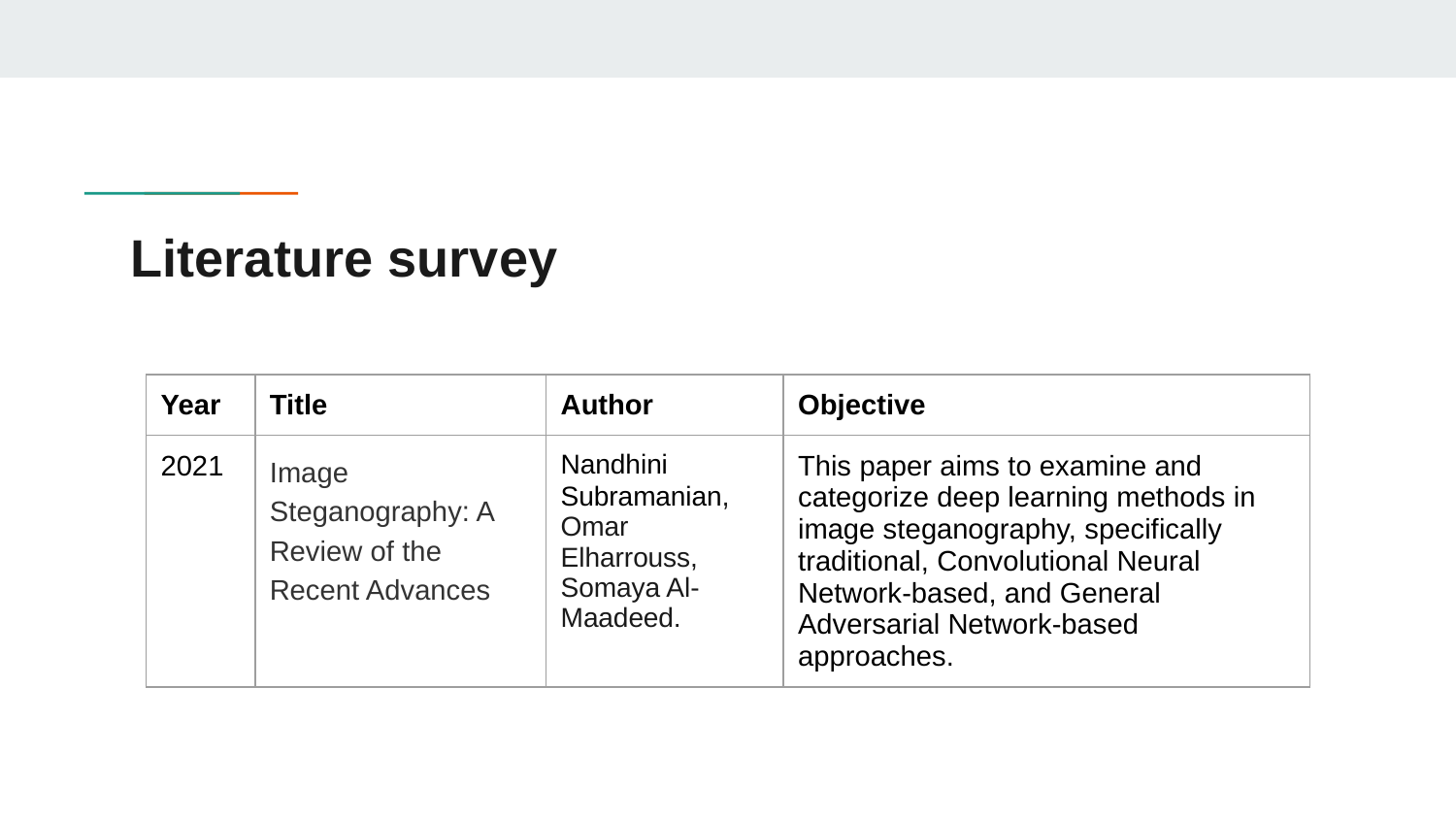

# Literature survey
| Year | Title | Author | Objective |
| --- | --- | --- | --- |
| 2021 | Image Steganography: A Review of the Recent Advances | Nandhini Subramanian, Omar Elharrouss, Somaya Al-Maadeed. | This paper aims to examine and categorize deep learning methods in image steganography, specifically traditional, Convolutional Neural Network-based, and General Adversarial Network-based approaches. |